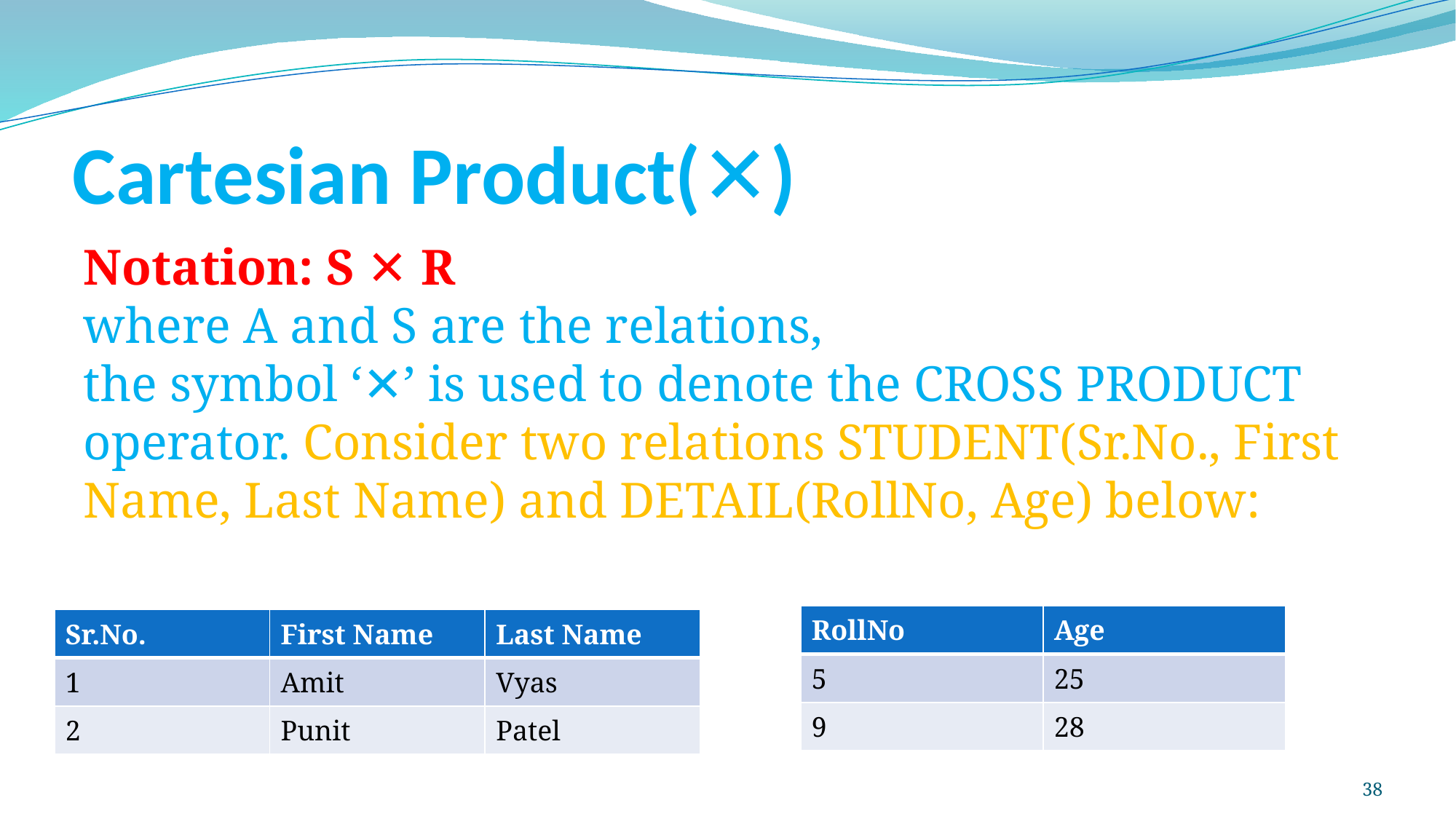

# Cartesian Product(✕)
Notation: S ✕ R
where A and S are the relations,
the symbol ‘✕’ is used to denote the CROSS PRODUCT operator. Consider two relations STUDENT(Sr.No., First Name, Last Name) and DETAIL(RollNo, Age) below:

| RollNo | Age |
| --- | --- |
| 5 | 25 |
| 9 | 28 |
| Sr.No. | First Name | Last Name |
| --- | --- | --- |
| 1 | Amit | Vyas |
| 2 | Punit | Patel |
38